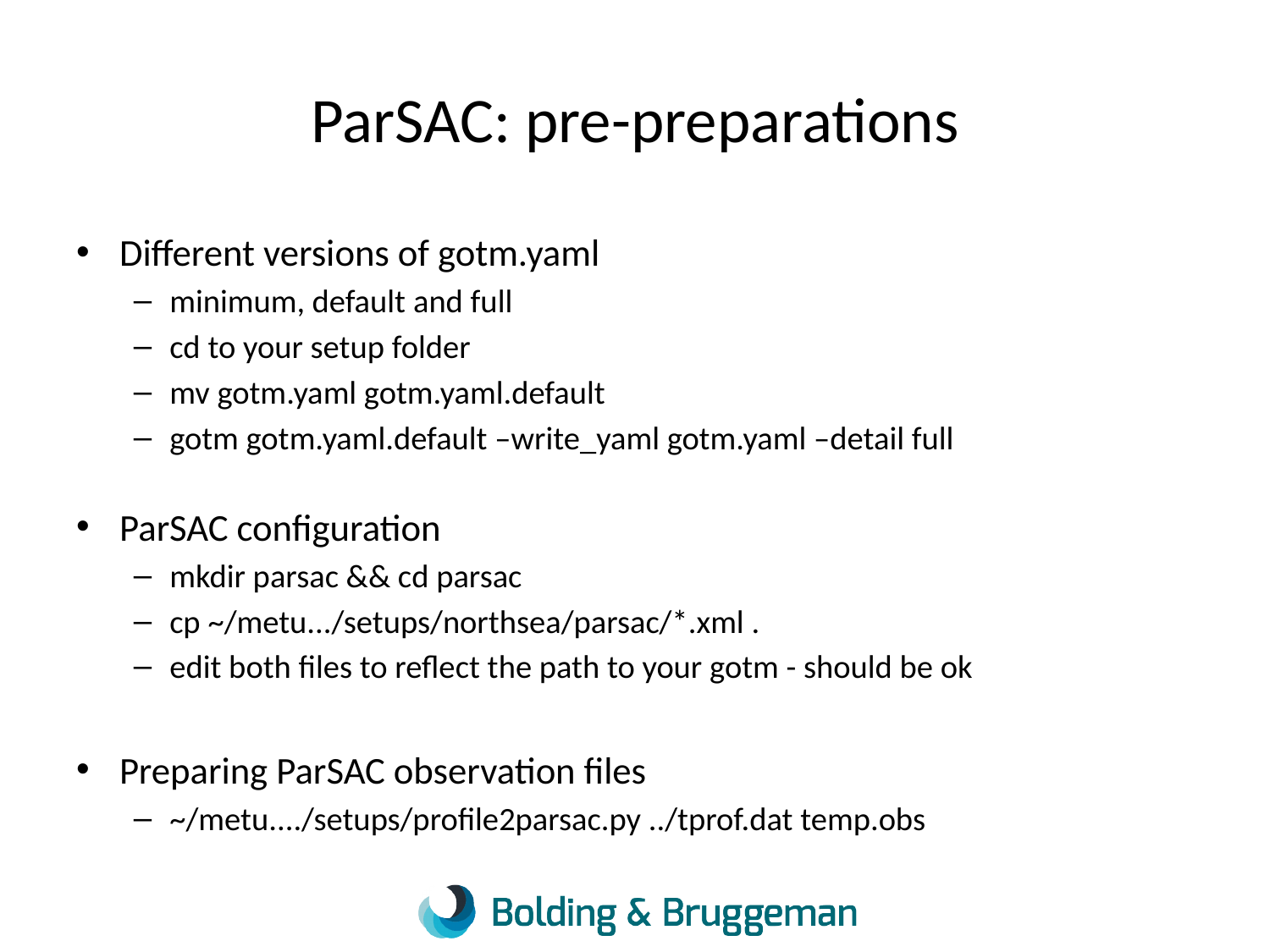

# ParSAC: pre-preparations
Different versions of gotm.yaml
minimum, default and full
cd to your setup folder
mv gotm.yaml gotm.yaml.default
gotm gotm.yaml.default –write_yaml gotm.yaml –detail full
ParSAC configuration
mkdir parsac && cd parsac
cp ~/metu.../setups/northsea/parsac/*.xml .
edit both files to reflect the path to your gotm - should be ok

Preparing ParSAC observation files
~/metu..../setups/profile2parsac.py ../tprof.dat temp.obs